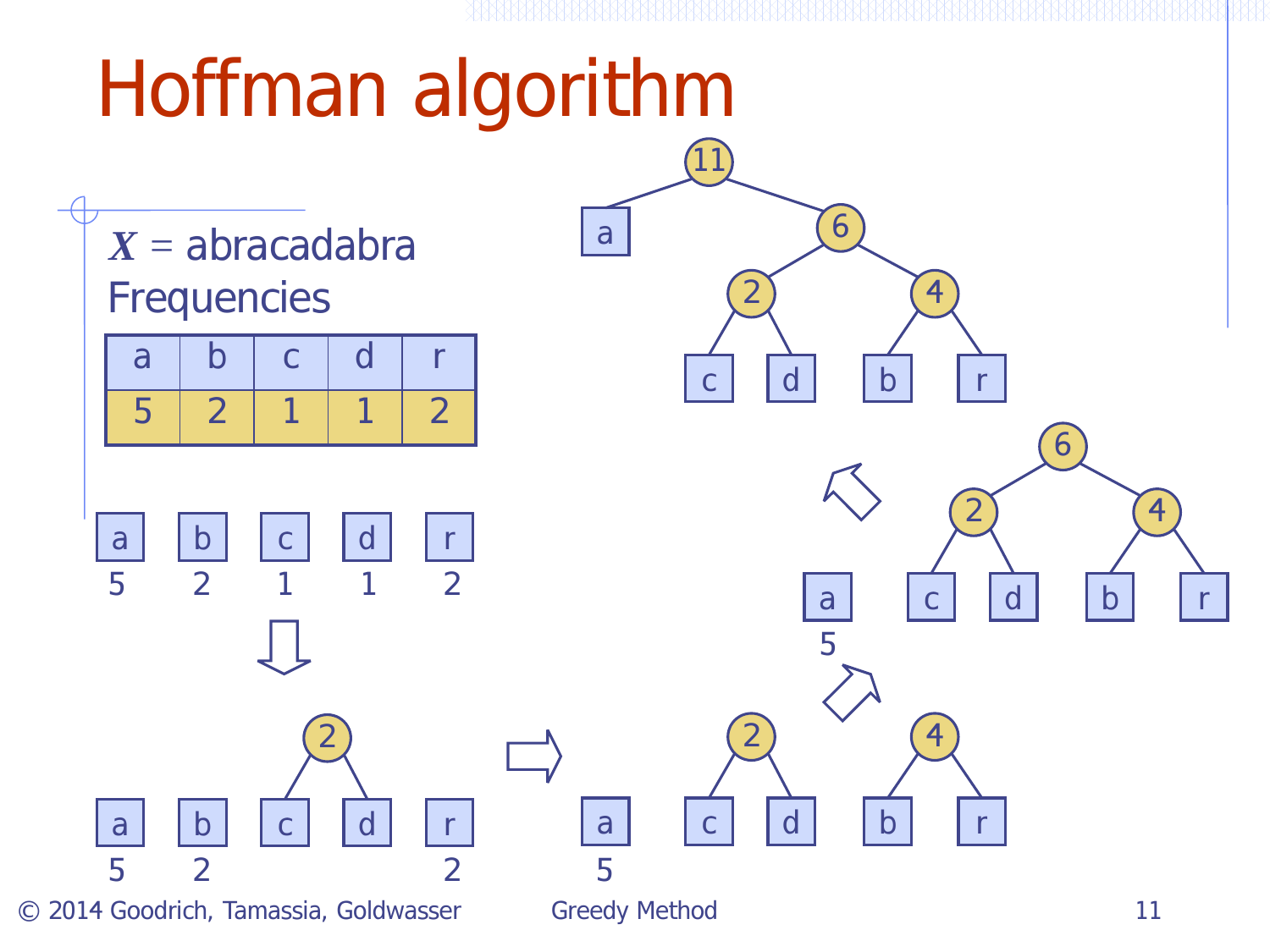

# Hoffman algorithm
11
6
a
2
4
c
d
b
r
X = abracadabra
Frequencies
| a | b | c | d | r |
| --- | --- | --- | --- | --- |
| 5 | 2 | 1 | 1 | 2 |
6
2
4
a
c
d
b
r
5

a
b
c
d
r
5
2
1
1
2

2
4
a
c
d
b
r
5
2
a
b
c
d
r
5
2
2

Greedy Method
11